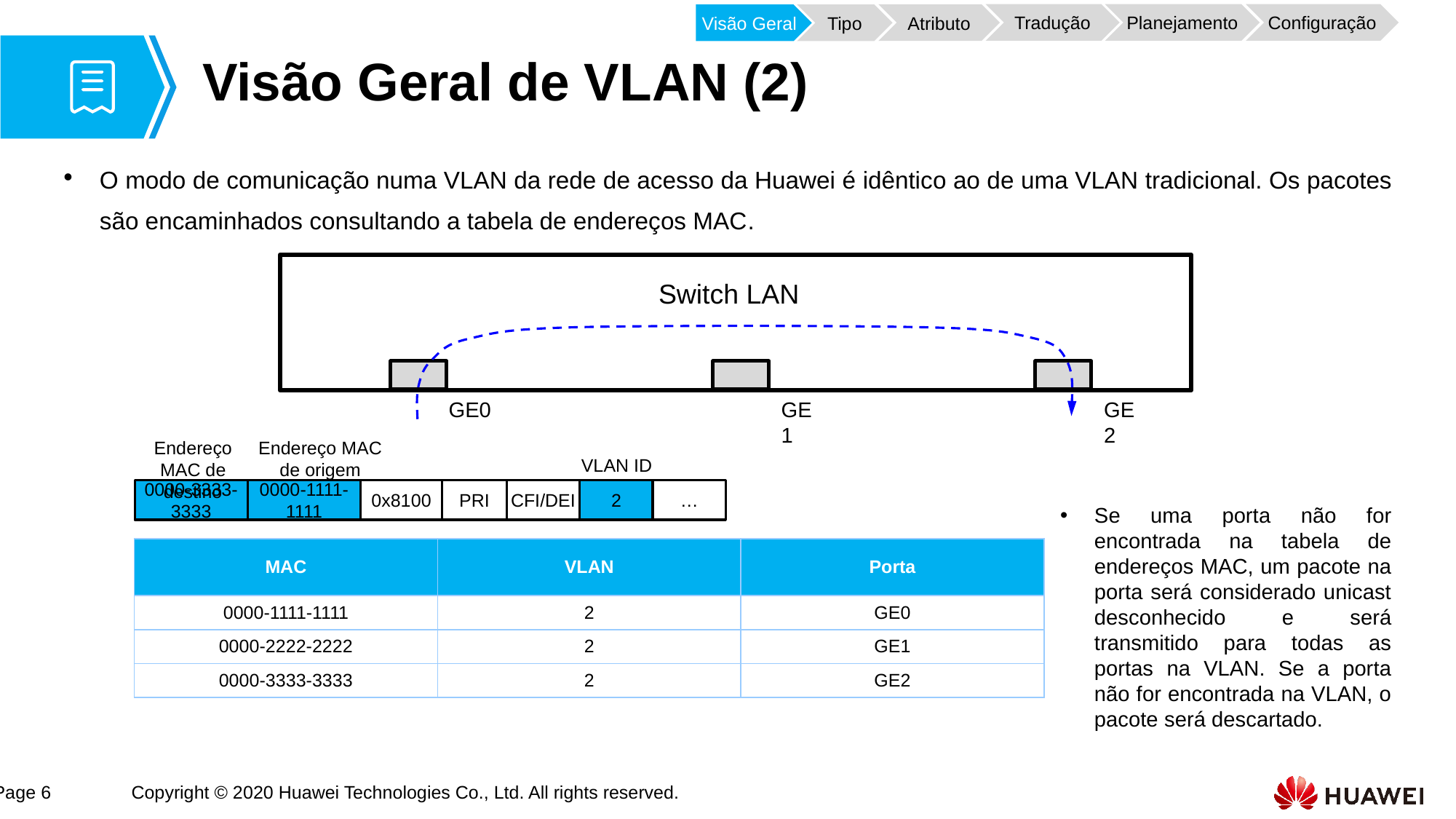

Atributo
Tradução
Configuração
Planejamento
Tipo
Visão Geral
# Visão Geral de VLAN (2)
O modo de comunicação numa VLAN da rede de acesso da Huawei é idêntico ao de uma VLAN tradicional. Os pacotes são encaminhados consultando a tabela de endereços MAC.

Switch LAN

GE0
GE1
GE2
Endereço MAC de destino
Endereço MAC de origem
VLAN ID
0000-3333-3333
0000-1111-1111
0x8100
PRI
CFI/DEI
2
…
Se uma porta não for encontrada na tabela de endereços MAC, um pacote na porta será considerado unicast desconhecido e será transmitido para todas as portas na VLAN. Se a porta não for encontrada na VLAN, o pacote será descartado.
| MAC | VLAN | Porta |
| --- | --- | --- |
| 0000-1111-1111 | 2 | GE0 |
| 0000-2222-2222 | 2 | GE1 |
| 0000-3333-3333 | 2 | GE2 |